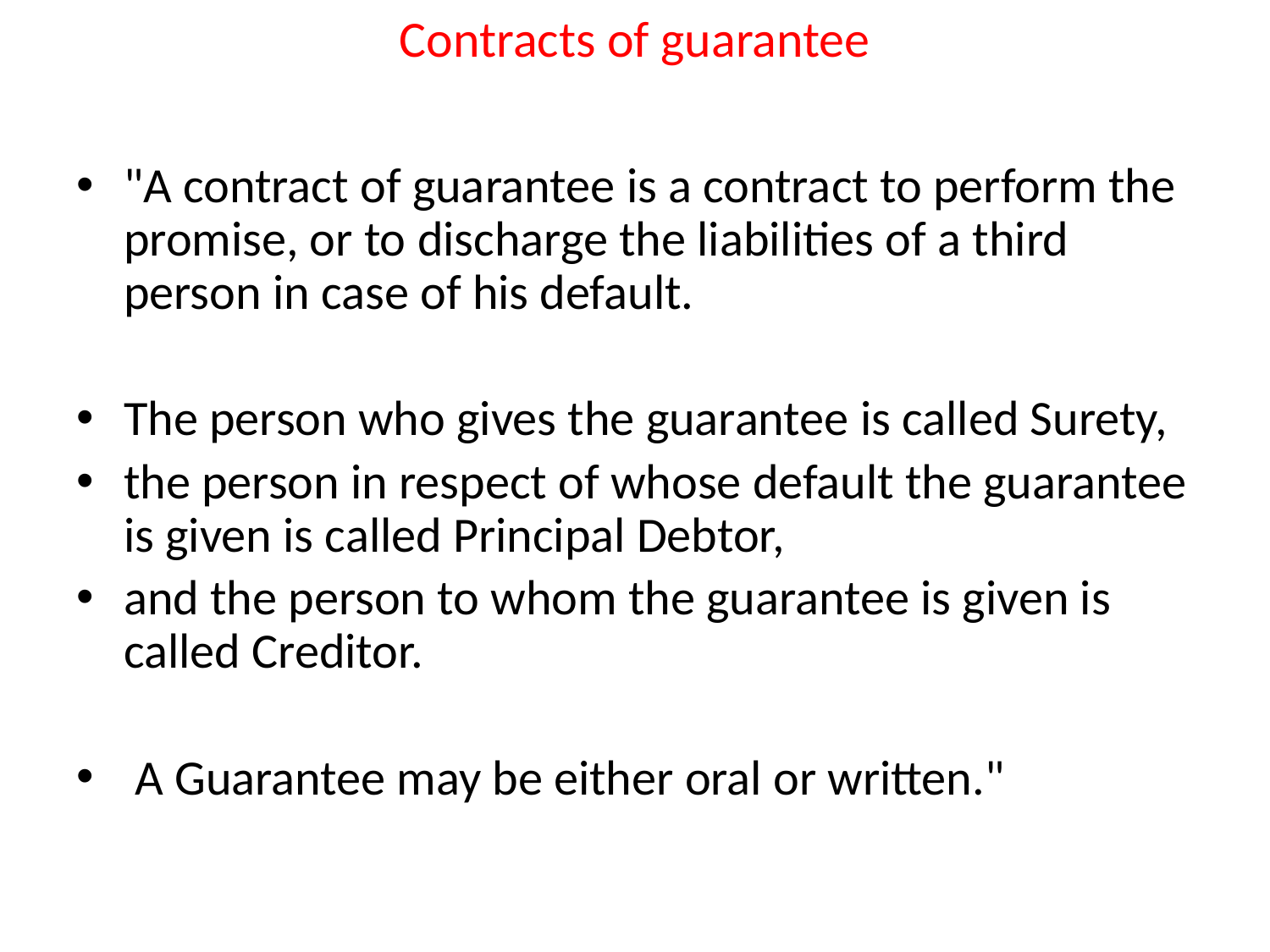

# Contracts of guarantee

"A contract of guarantee is a contract to perform the promise, or to discharge the liabilities of a third person in case of his default.

The person who gives the guarantee is called Surety,
the person in respect of whose default the guarantee is given is called Principal Debtor,
and the person to whom the guarantee is given is called Creditor.

 A Guarantee may be either oral or written."